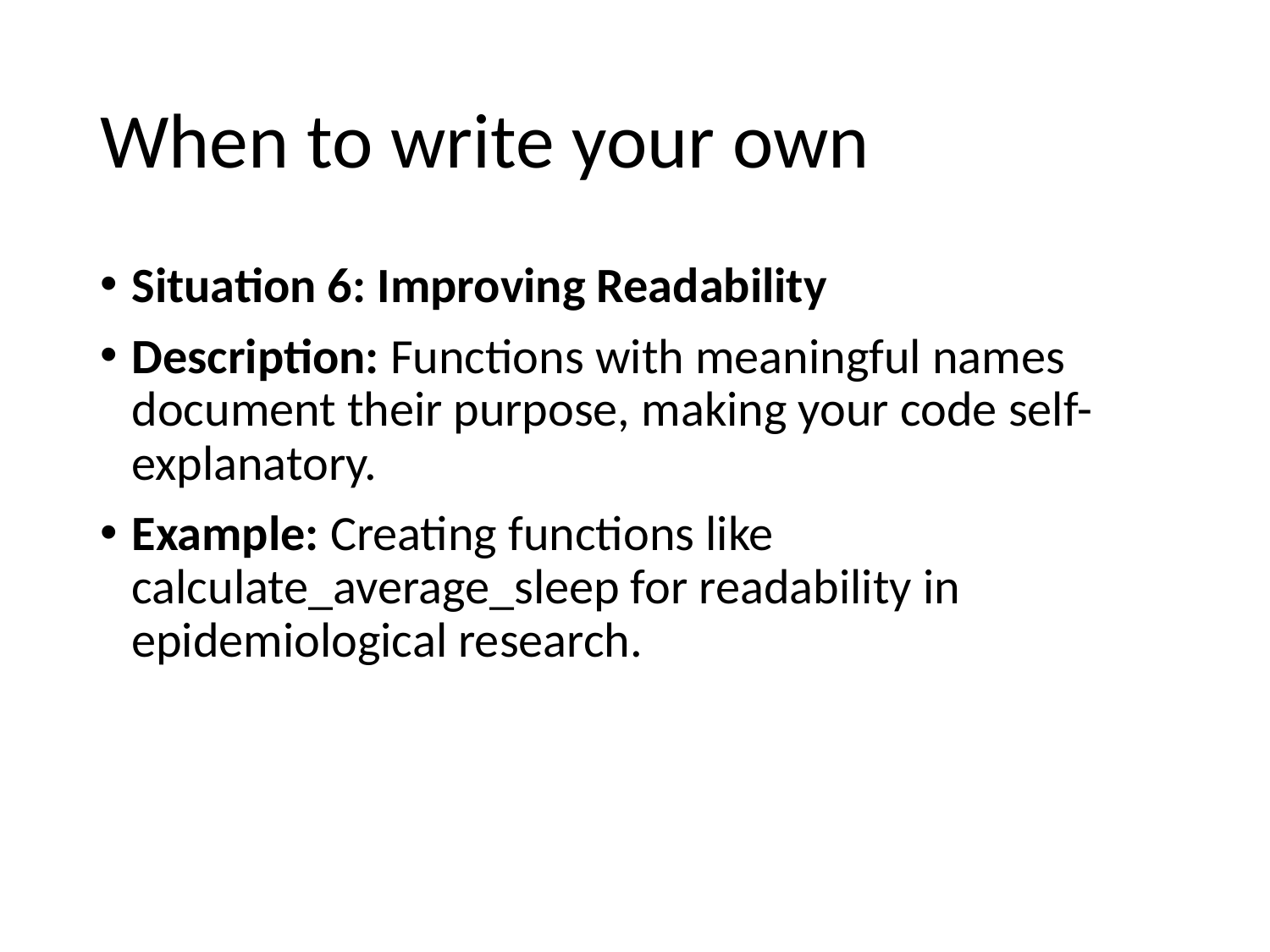

# When to write your own
Situation 6: Improving Readability
Description: Functions with meaningful names document their purpose, making your code self-explanatory.
Example: Creating functions like calculate_average_sleep for readability in epidemiological research.